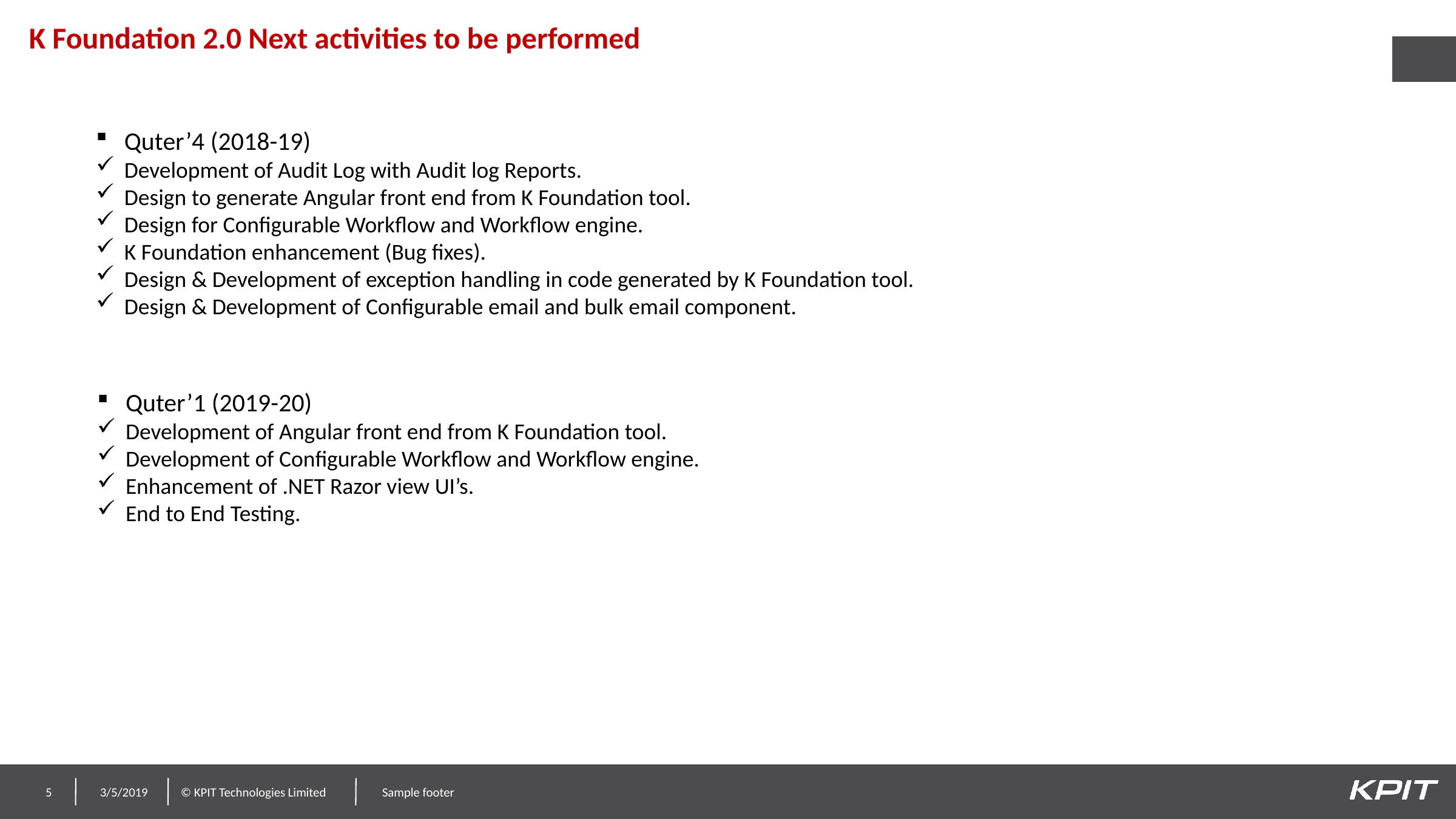

K Foundation 2.0 Next activities to be performed
Quter’4 (2018-19)
Development of Audit Log with Audit log Reports.
Design to generate Angular front end from K Foundation tool.
Design for Configurable Workflow and Workflow engine.
K Foundation enhancement (Bug fixes).
Design & Development of exception handling in code generated by K Foundation tool.
Design & Development of Configurable email and bulk email component.

Quter’1 (2019-20)
Development of Angular front end from K Foundation tool.
Development of Configurable Workflow and Workflow engine.
Enhancement of .NET Razor view UI’s.
End to End Testing.

5
3/5/2019
Sample footer